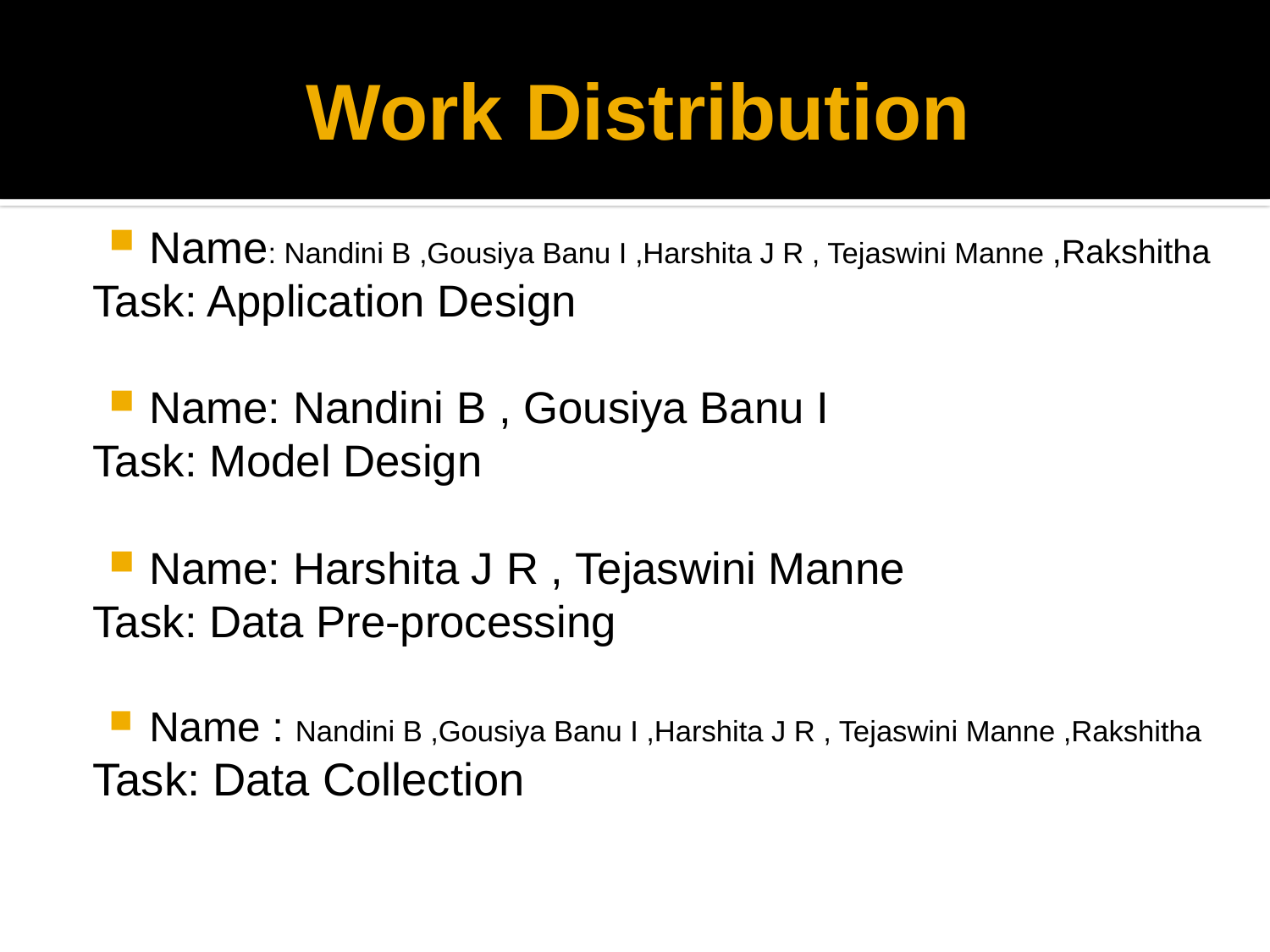

# Work Distribution
Name: Nandini B ,Gousiya Banu I ,Harshita J R , Tejaswini Manne ,Rakshitha
Task: Application Design

Name: Nandini B , Gousiya Banu I
Task: Model Design

Name: Harshita J R , Tejaswini Manne
Task: Data Pre-processing

Name : Nandini B ,Gousiya Banu I ,Harshita J R , Tejaswini Manne ,Rakshitha
Task: Data Collection